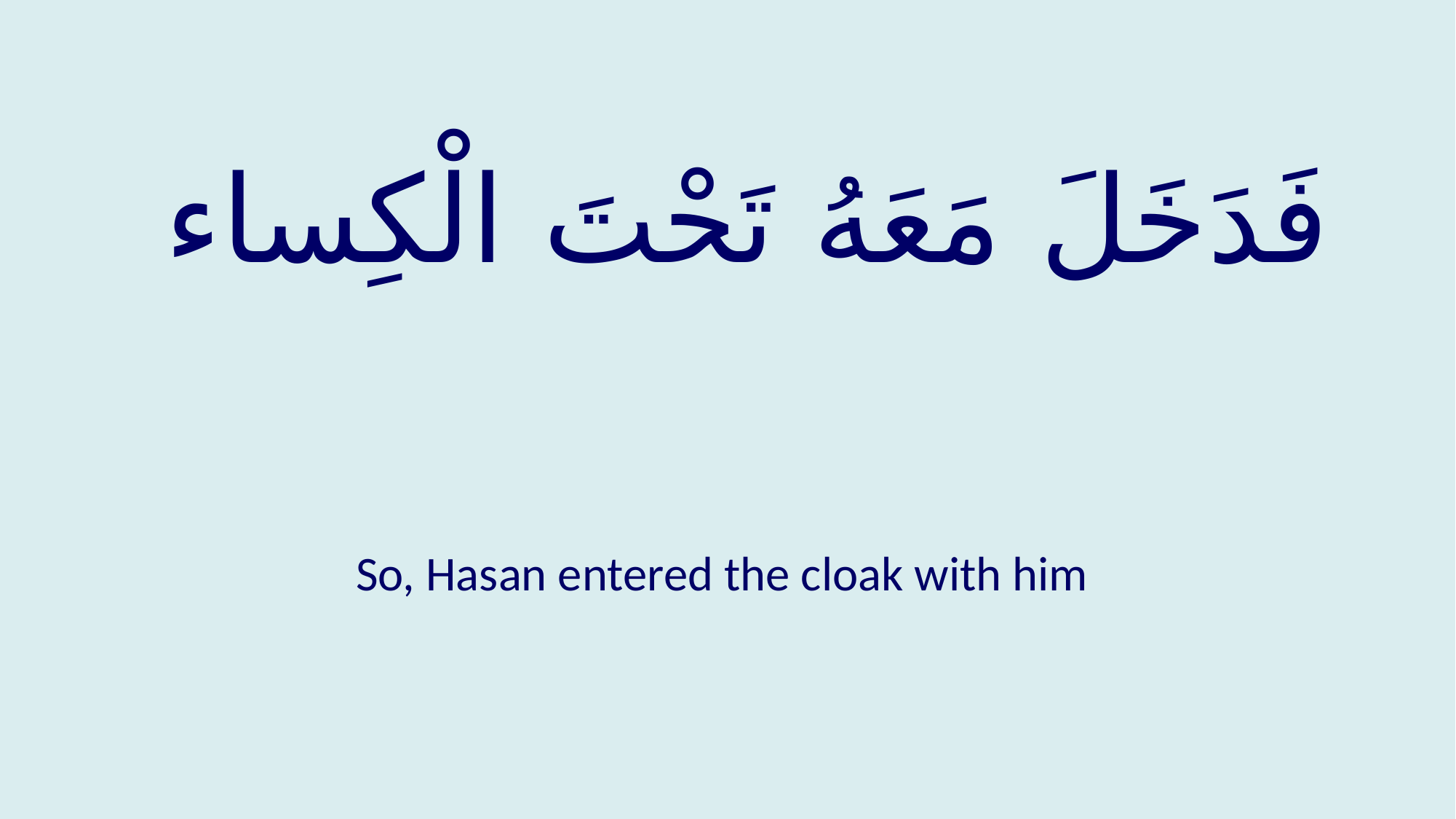

# فَدَخَلَ مَعَهُ تَحْتَ الْكِساء
So, Hasan entered the cloak with him